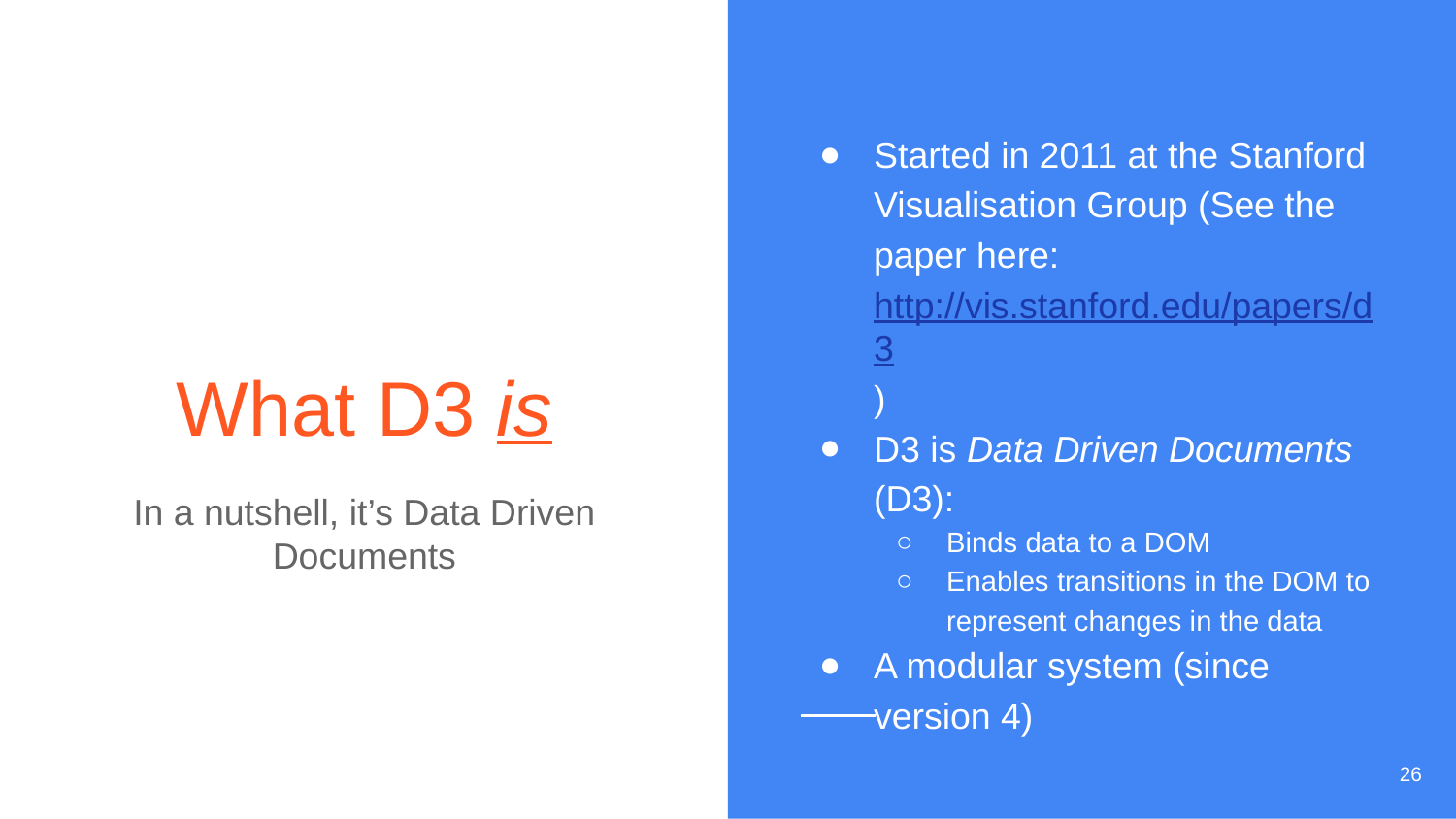

Started in 2011 at the Stanford Visualisation Group (See the paper here: http://vis.stanford.edu/papers/d3)
D3 is Data Driven Documents (D3):
Binds data to a DOM
Enables transitions in the DOM to represent changes in the data
A modular system (since version 4)
# What D3 is
In a nutshell, it’s Data Driven Documents
26